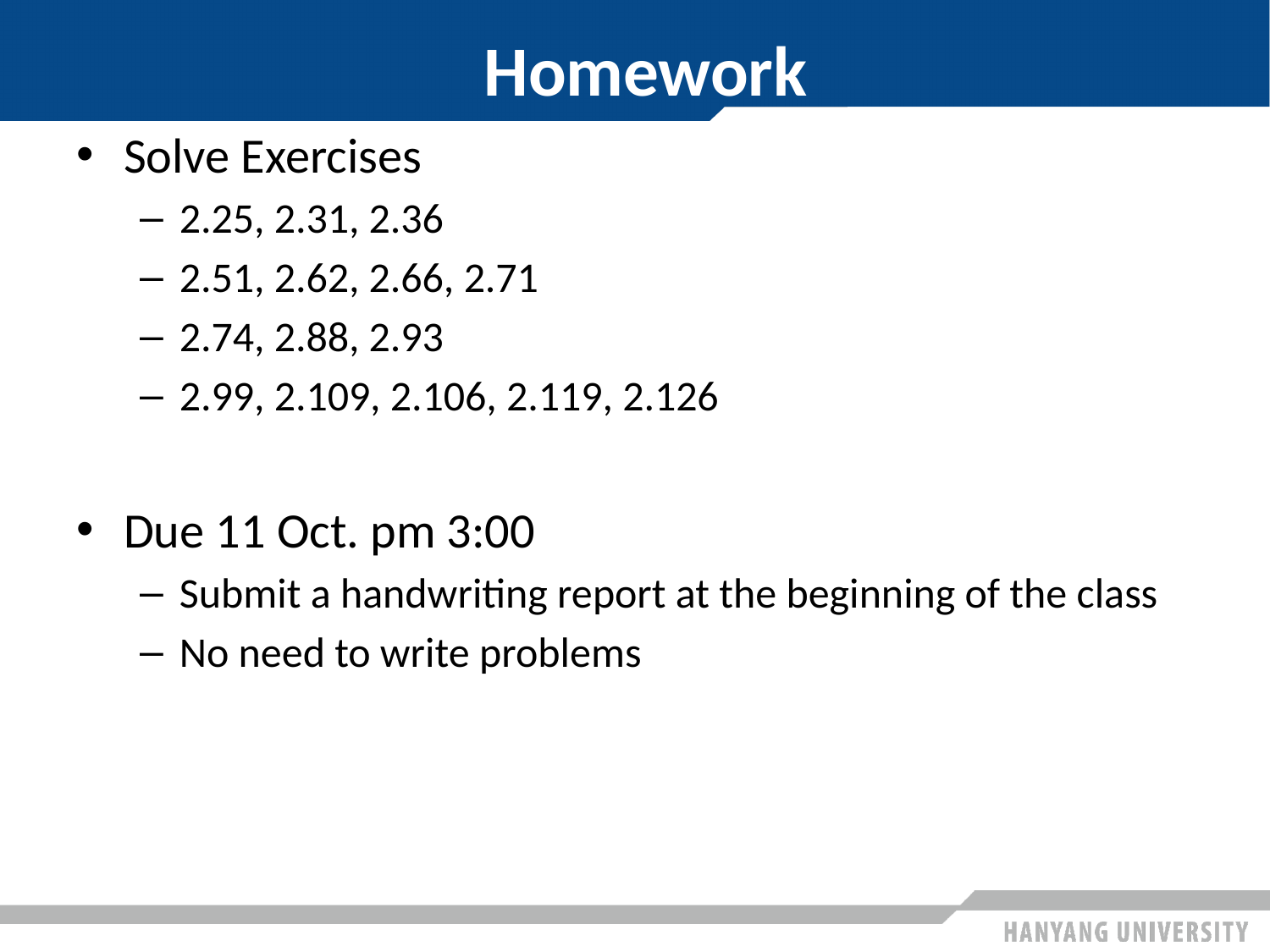

# Homework
Solve Exercises
2.25, 2.31, 2.36
2.51, 2.62, 2.66, 2.71
2.74, 2.88, 2.93
2.99, 2.109, 2.106, 2.119, 2.126

Due 11 Oct. pm 3:00
Submit a handwriting report at the beginning of the class
No need to write problems